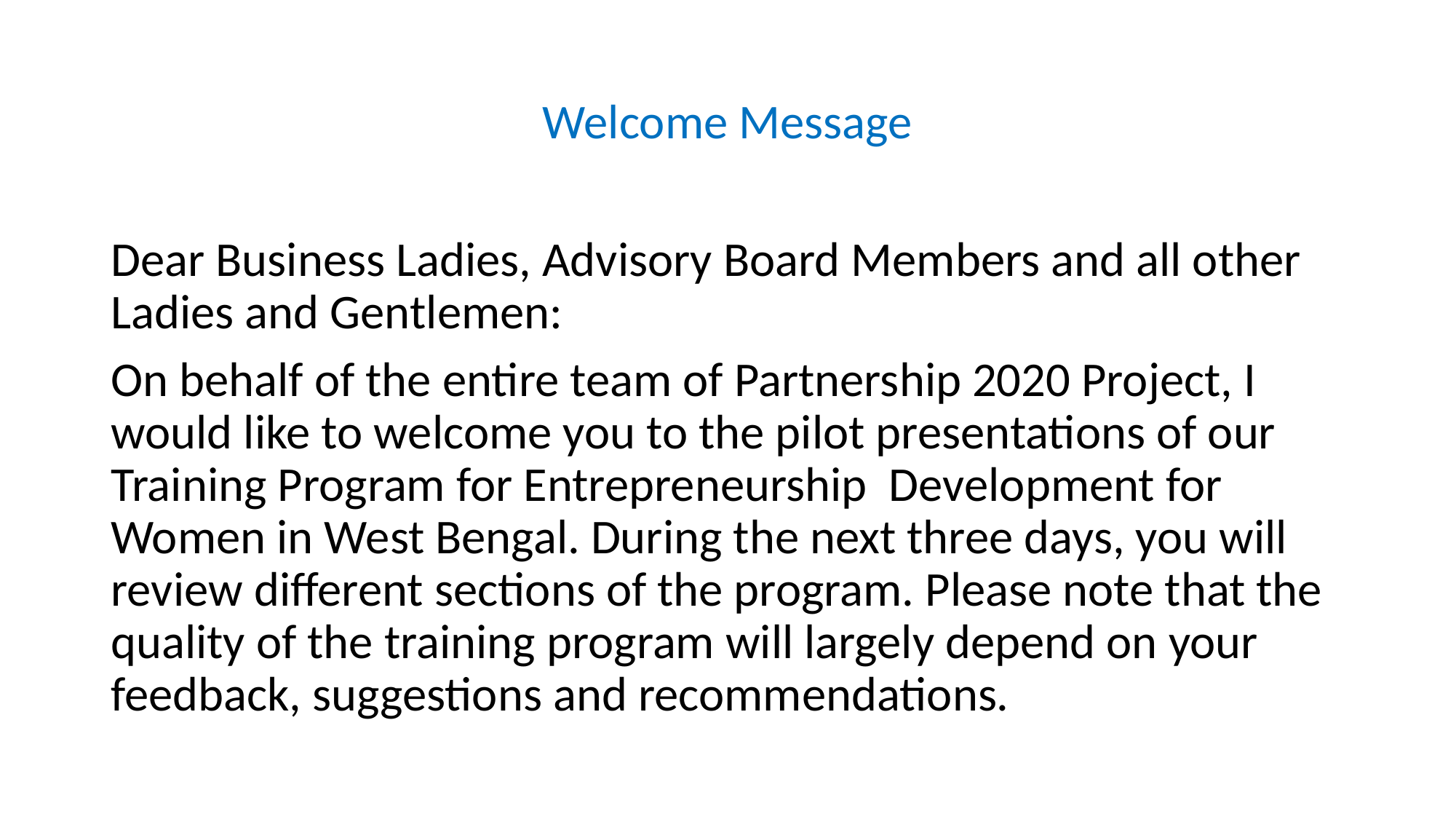

# Welcome Message
Dear Business Ladies, Advisory Board Members and all other Ladies and Gentlemen:
On behalf of the entire team of Partnership 2020 Project, I would like to welcome you to the pilot presentations of our Training Program for Entrepreneurship  Development for Women in West Bengal. During the next three days, you will review different sections of the program. Please note that the quality of the training program will largely depend on your feedback, suggestions and recommendations.